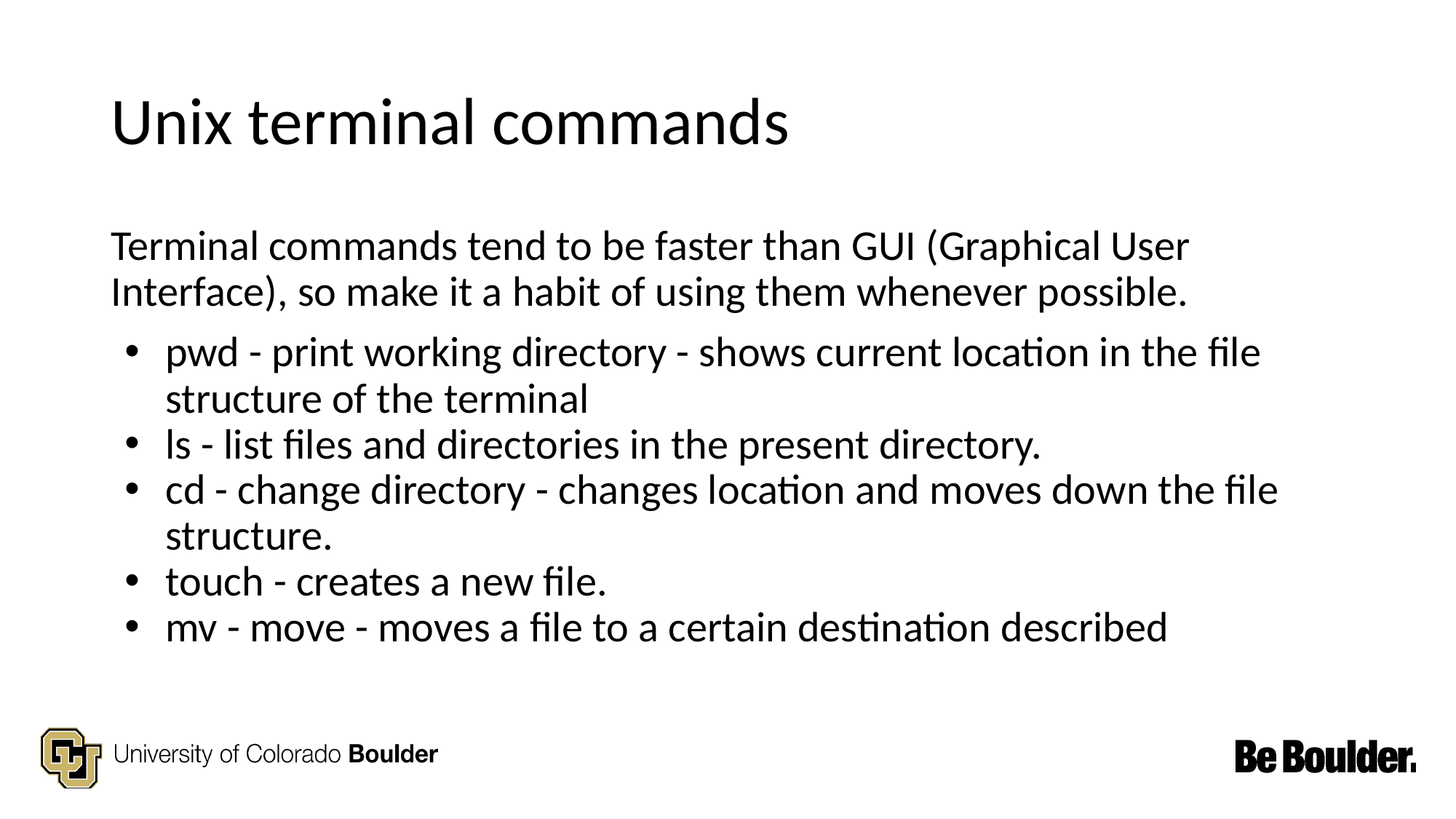

# Unix terminal commands
Terminal commands tend to be faster than GUI (Graphical User Interface), so make it a habit of using them whenever possible.
pwd - print working directory - shows current location in the file structure of the terminal
ls - list files and directories in the present directory.
cd - change directory - changes location and moves down the file structure.
touch - creates a new file.
mv - move - moves a file to a certain destination described